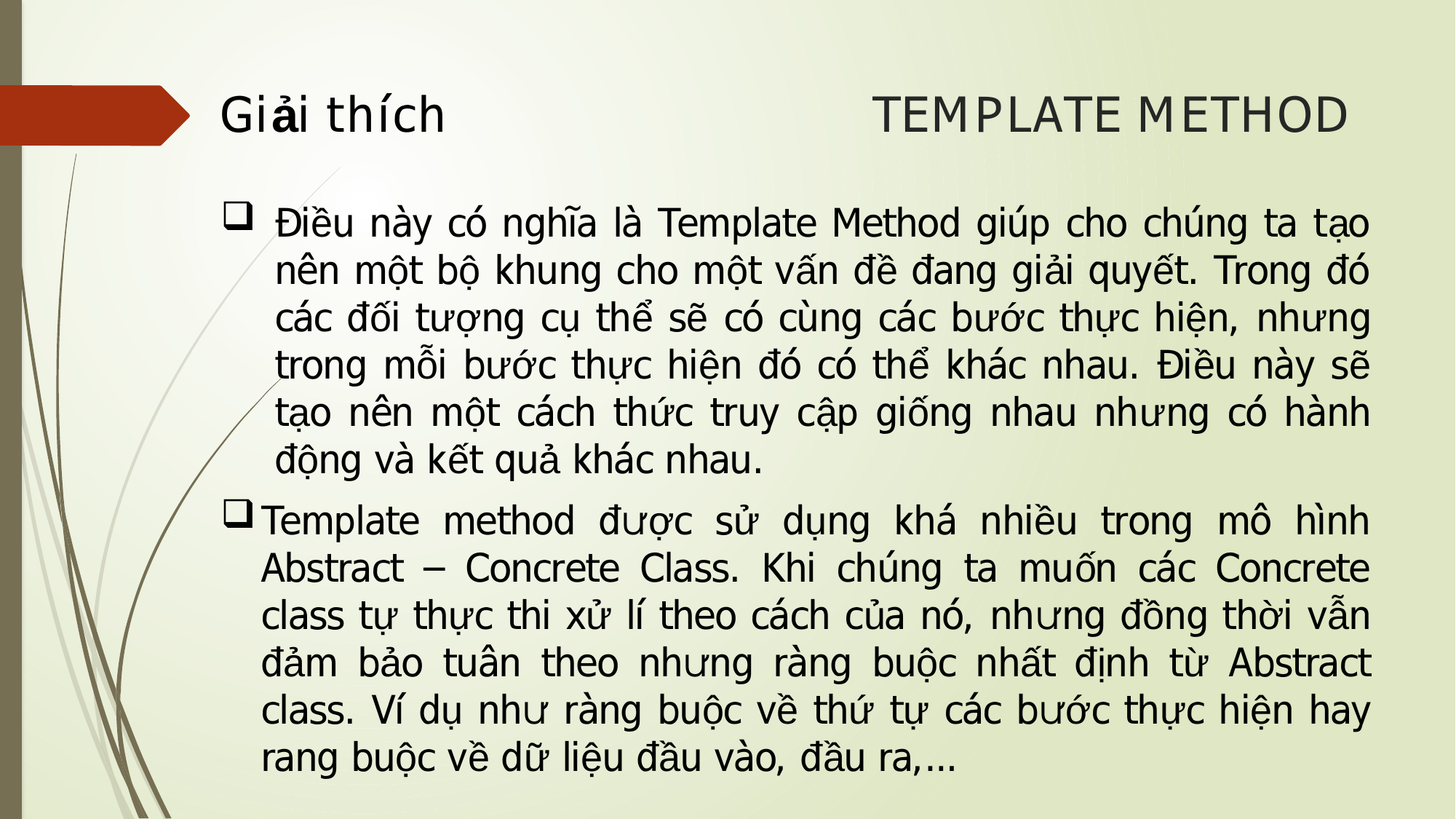

Giải thích
# TEMPLATE METHOD
Điều này có nghĩa là Template Method giúp cho chúng ta tạo nên một bộ khung cho một vấn đề đang giải quyết. Trong đó các đối tượng cụ thể sẽ có cùng các bước thực hiện, nhưng trong mỗi bước thực hiện đó có thể khác nhau. Điều này sẽ tạo nên một cách thức truy cập giống nhau nhưng có hành động và kết quả khác nhau.
Template method được sử dụng khá nhiều trong mô hình Abstract – Concrete Class. Khi chúng ta muốn các Concrete class tự thực thi xử lí theo cách của nó, nhưng đồng thời vẫn đảm bảo tuân theo nhưng ràng buộc nhất định từ Abstract class. Ví dụ như ràng buộc về thứ tự các bước thực hiện hay rang buộc về dữ liệu đầu vào, đầu ra,…